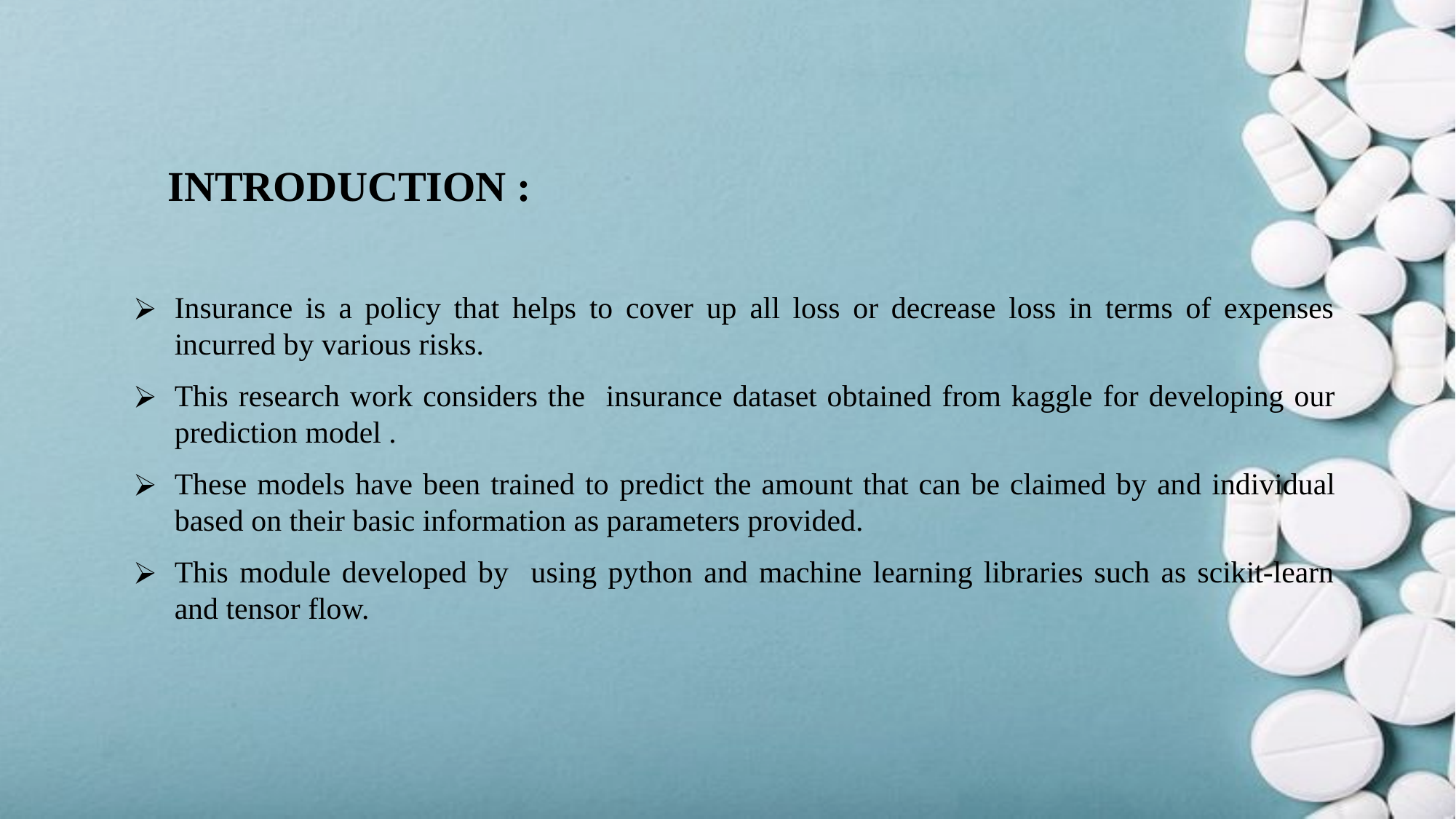

# Introduction :
Insurance is a policy that helps to cover up all loss or decrease loss in terms of expenses incurred by various risks.
This research work considers the  insurance dataset obtained from kaggle for developing our prediction model .
These models have been trained to predict the amount that can be claimed by and individual based on their basic information as parameters provided.
This module developed by  using python and machine learning libraries such as scikit-learn and tensor flow.